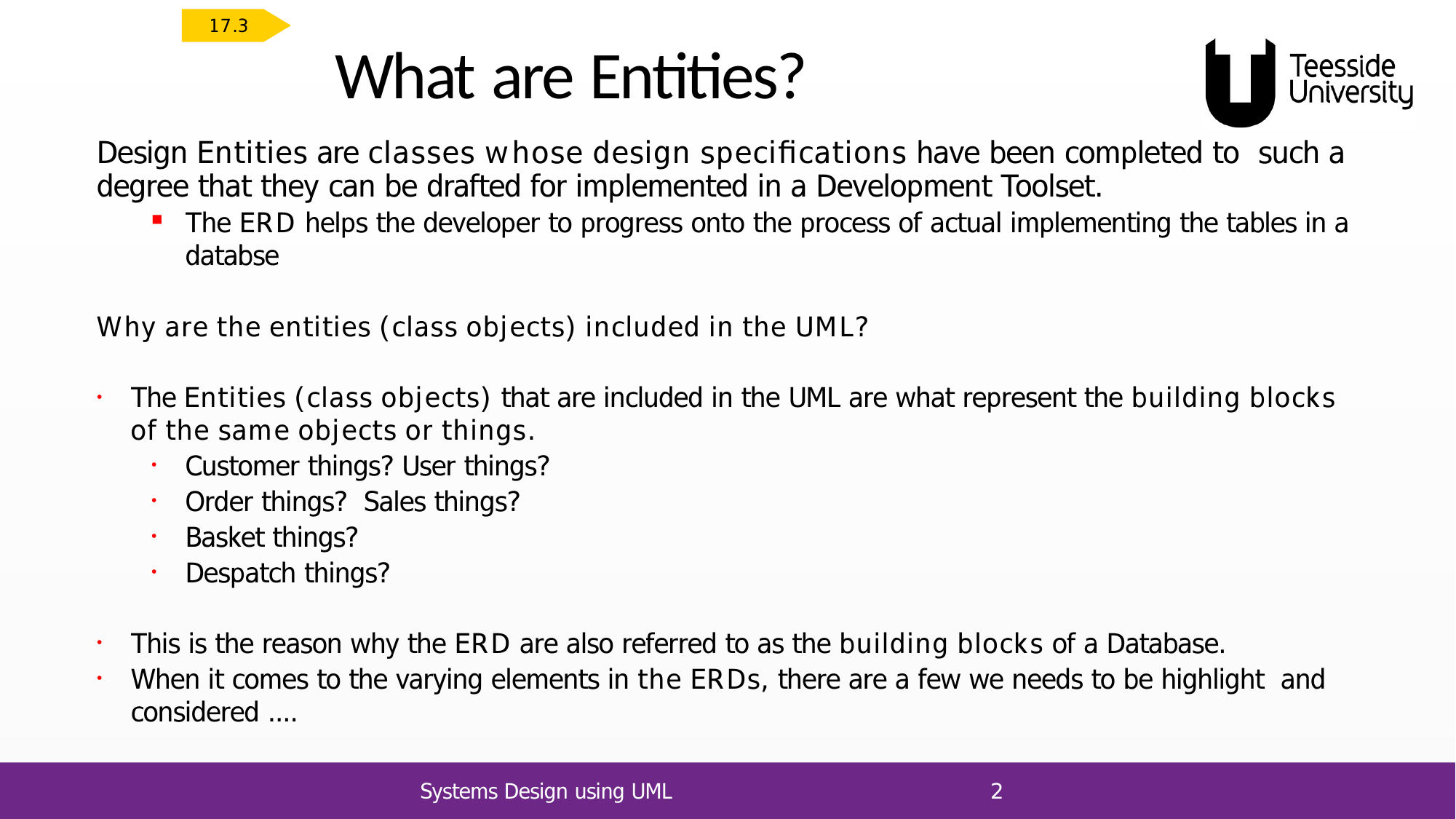

17.3
# What are Entities?
Design Entities are classes whose design specifications have been completed to  such a degree that they can be drafted for implemented in a Development Toolset.
The ERD helps the developer to progress onto the process of actual implementing the tables in a databse

Why are the entities (class objects) included in the UML?

The Entities (class objects) that are included in the UML are what represent the building blocks of the same objects or things.
Customer things? User things?
Order things?  Sales things?
Basket things?
Despatch things?

This is the reason why the ERD are also referred to as the building blocks of a Database.
When it comes to the varying elements in the ERDs, there are a few we needs to be highlight  and considered ….
Systems Design using UML
2